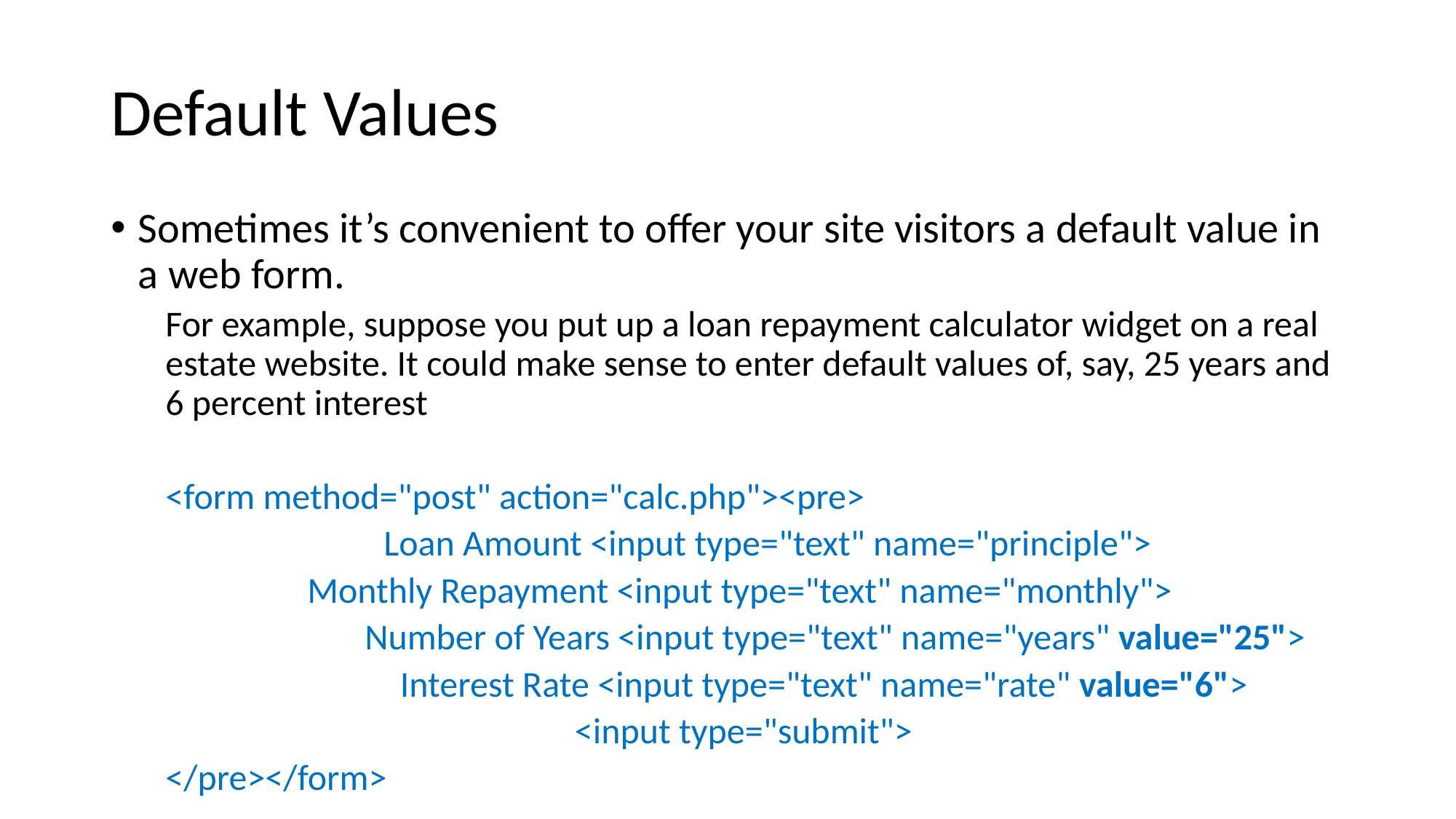

# Default Values
Sometimes it’s convenient to offer your site visitors a default value in a web form.
For example, suppose you put up a loan repayment calculator widget on a real estate website. It could make sense to enter default values of, say, 25 years and 6 percent interest

<form method="post" action="calc.php"><pre>
		Loan Amount <input type="text" name="principle">
	    Monthly Repayment <input type="text" name="monthly">
	           Number of Years <input type="text" name="years" value="25">
		  Interest Rate <input type="text" name="rate" value="6">
			          <input type="submit">
</pre></form>